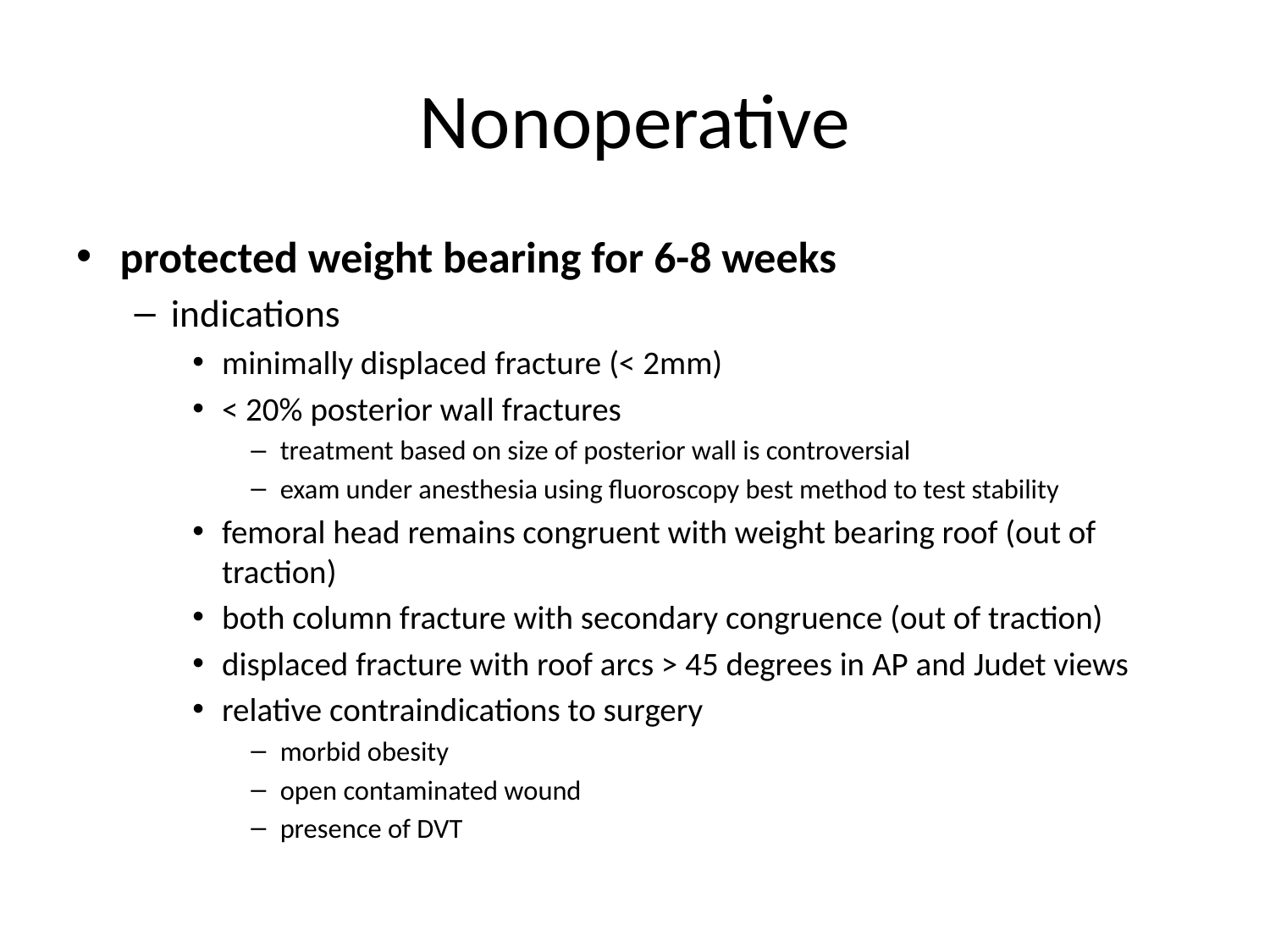

# Nonoperative
protected weight bearing for 6-8 weeks
indications
minimally displaced fracture (< 2mm)
< 20% posterior wall fractures
treatment based on size of posterior wall is controversial
exam under anesthesia using fluoroscopy best method to test stability
femoral head remains congruent with weight bearing roof (out of traction)
both column fracture with secondary congruence (out of traction)
displaced fracture with roof arcs > 45 degrees in AP and Judet views
relative contraindications to surgery
morbid obesity
open contaminated wound
presence of DVT